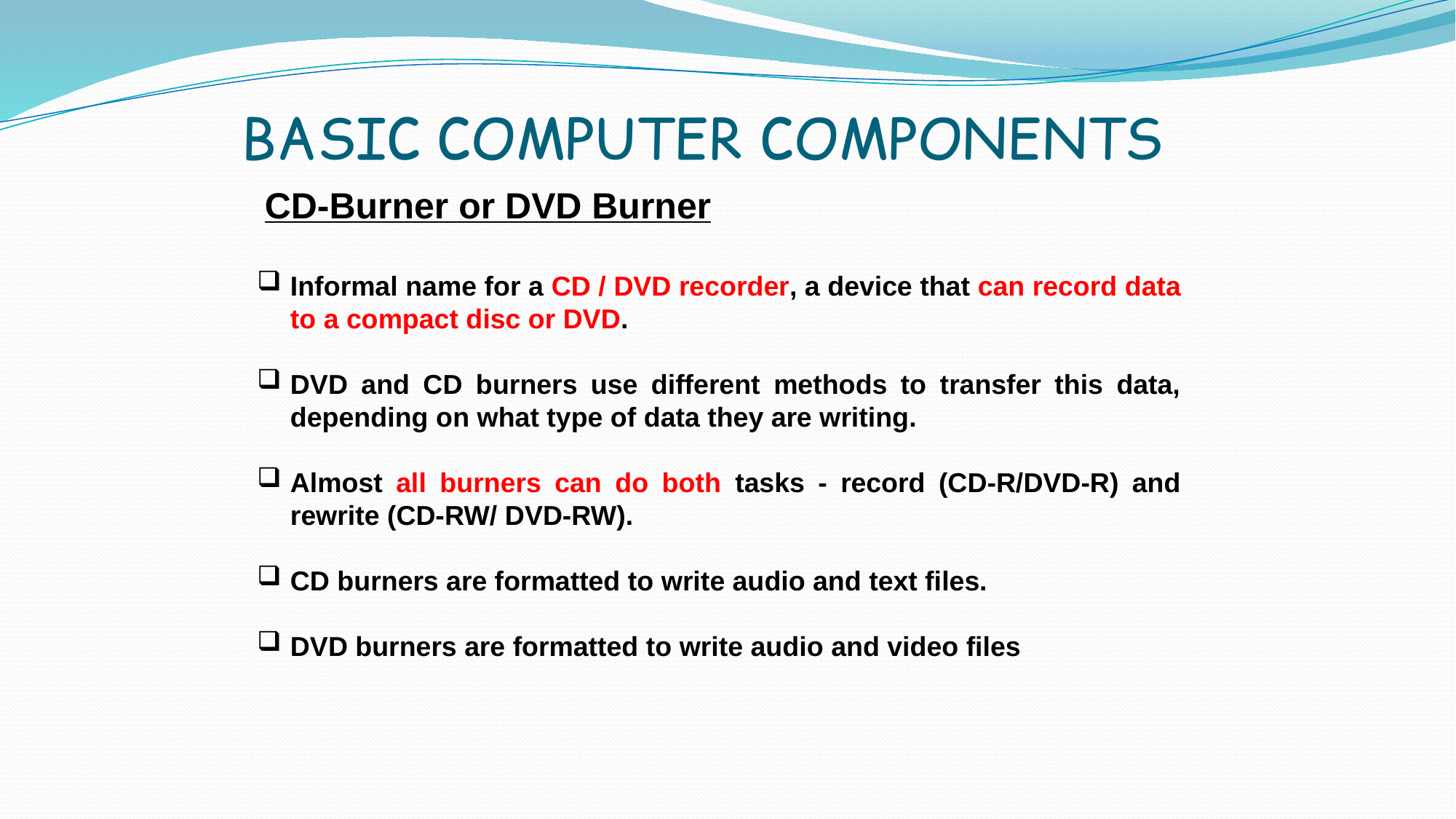

BASIC COMPUTER COMPONENTS
 CD-Burner or DVD Burner

Informal name for a CD / DVD recorder, a device that can record data to a compact disc or DVD.

DVD and CD burners use different methods to transfer this data, depending on what type of data they are writing.

Almost all burners can do both tasks - record (CD-R/DVD-R) and rewrite (CD-RW/ DVD-RW).

CD burners are formatted to write audio and text files.

DVD burners are formatted to write audio and video files